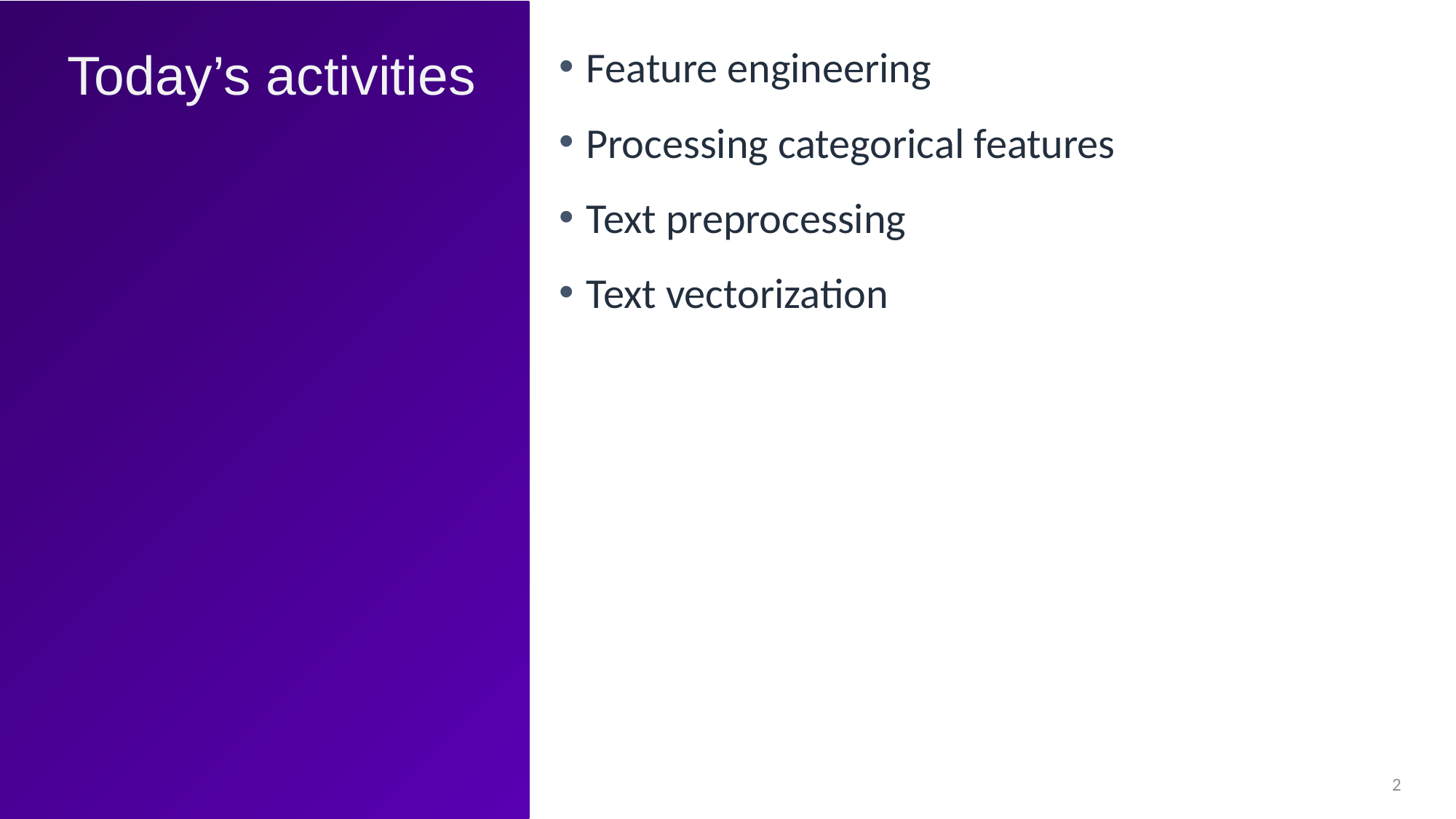

Today’s activities
Feature engineering
Processing categorical features
Text preprocessing
Text vectorization

2